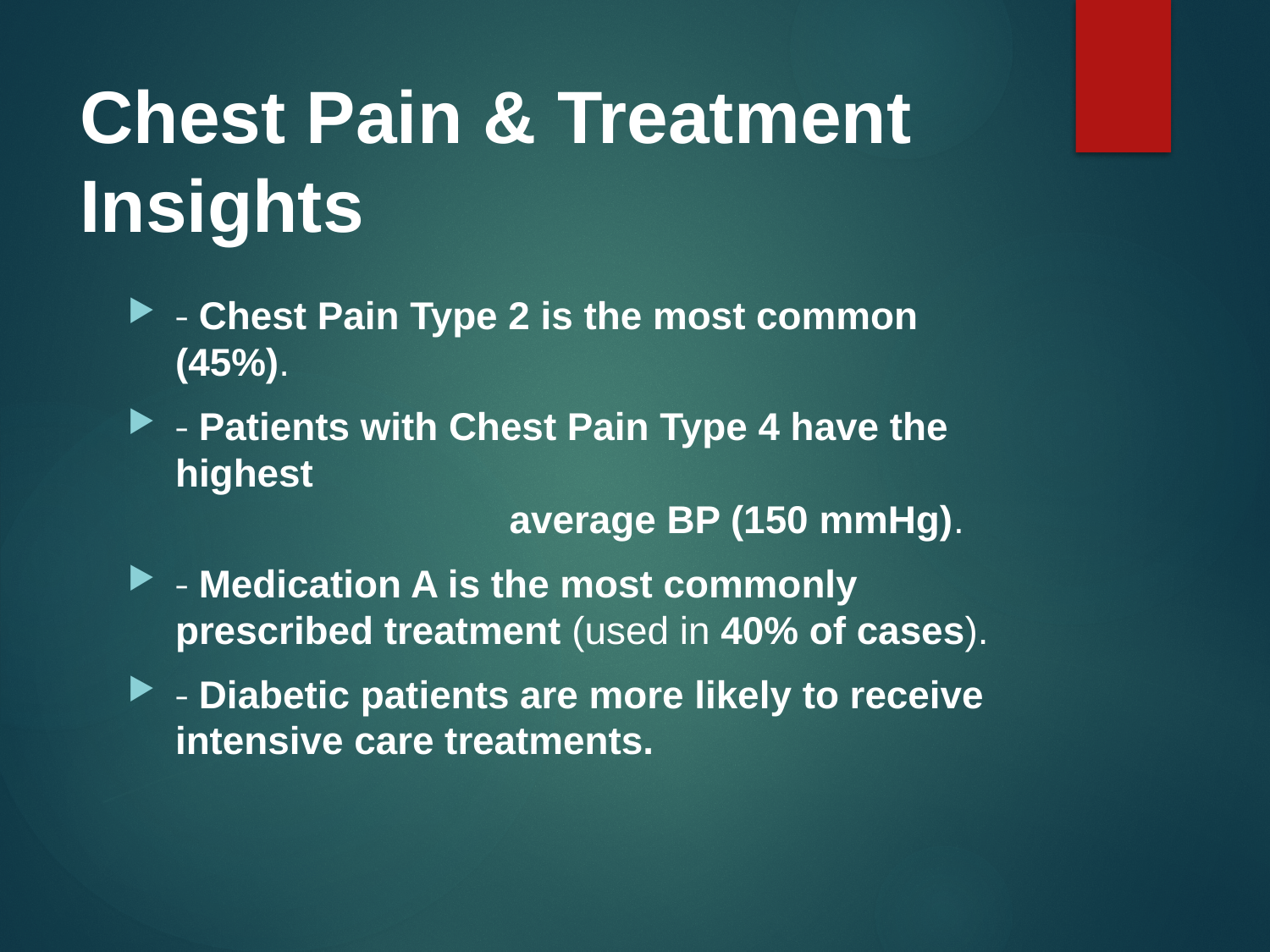

# Chest Pain & Treatment Insights
- Chest Pain Type 2 is the most common (45%).
- Patients with Chest Pain Type 4 have the highest                                                                                                  average BP (150 mmHg).
- Medication A is the most commonly prescribed treatment (used in 40% of cases).
- Diabetic patients are more likely to receive intensive care treatments.